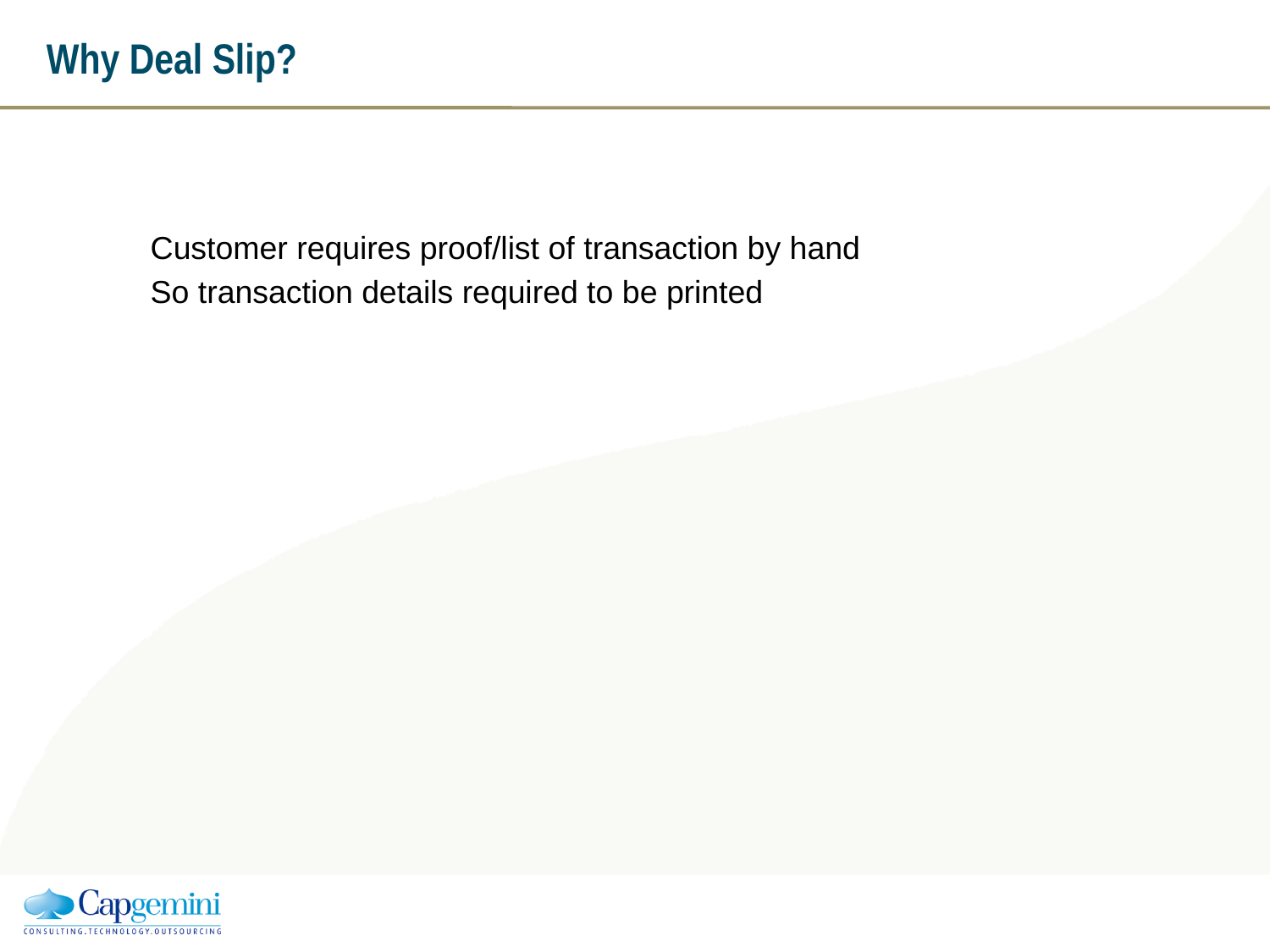

# Why Deal Slip?
Customer requires proof/list of transaction by hand
So transaction details required to be printed